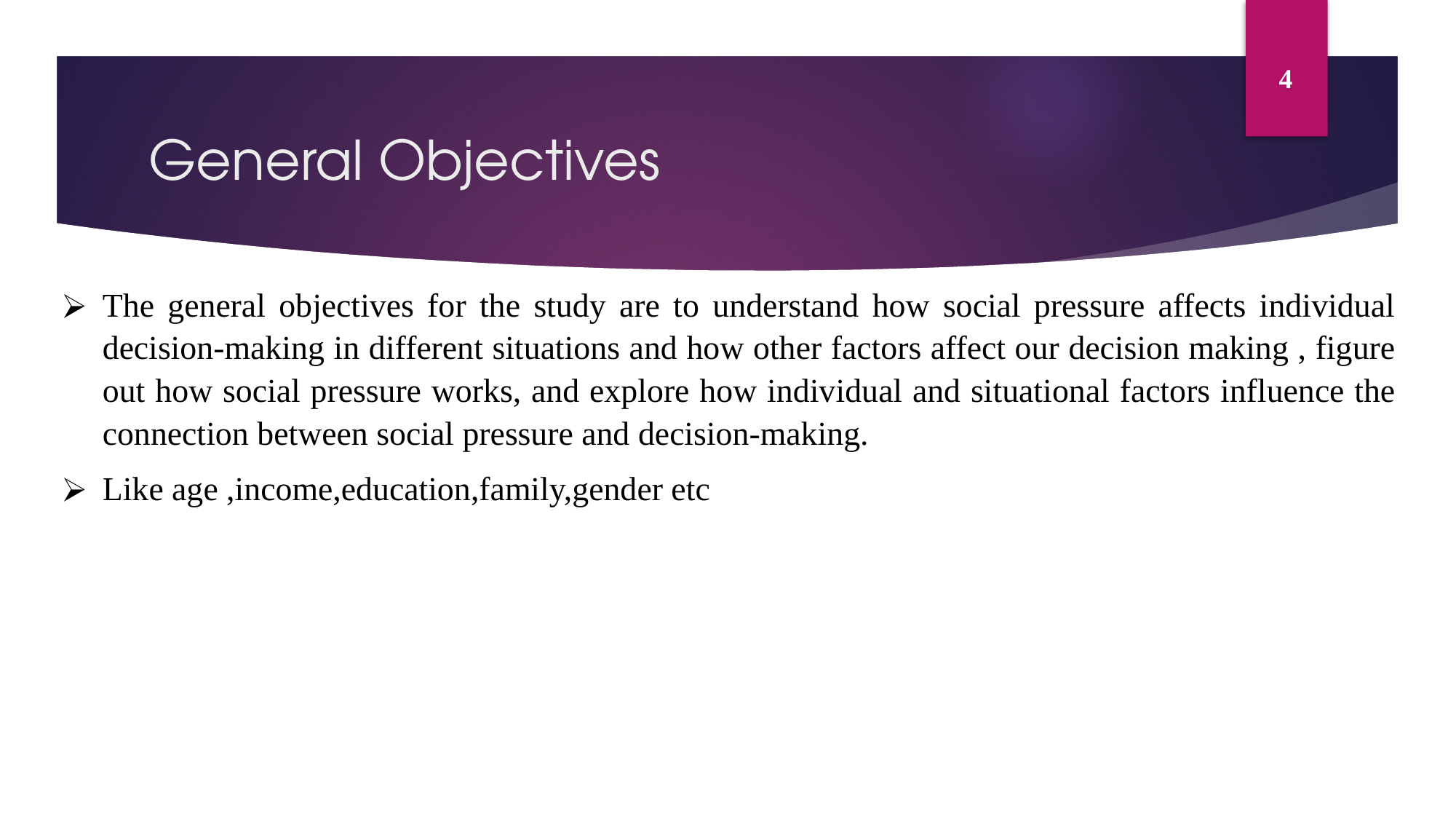

4
# General Objectives
The general objectives for the study are to understand how social pressure affects individual decision-making in different situations and how other factors affect our decision making , figure out how social pressure works, and explore how individual and situational factors influence the connection between social pressure and decision-making.
Like age ,income,education,family,gender etc